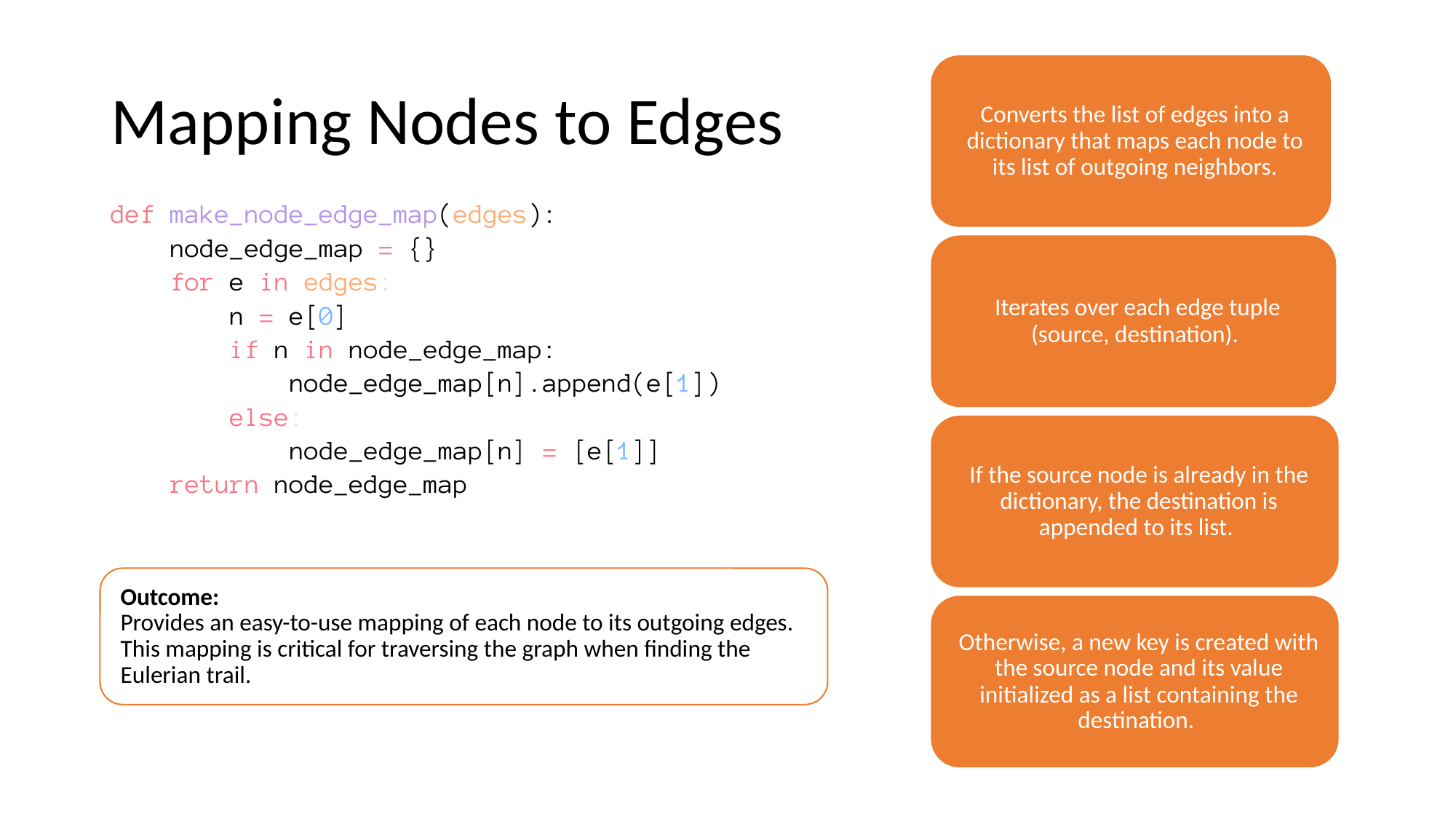

# Mapping Nodes to Edges
Converts the list of edges into a dictionary that maps each node to its list of outgoing neighbors.
Iterates over each edge tuple (source, destination).
If the source node is already in the dictionary, the destination is appended to its list.
Otherwise, a new key is created with the source node and its value initialized as a list containing the destination.
def make_node_edge_map(edges):
    node_edge_map = {}
    for e in edges:
        n = e[0]
        if n in node_edge_map:
            node_edge_map[n].append(e[1])
        else:
            node_edge_map[n] = [e[1]]
    return node_edge_map
Outcome:
Provides an easy-to-use mapping of each node to its outgoing edges. This mapping is critical for traversing the graph when finding the Eulerian trail.